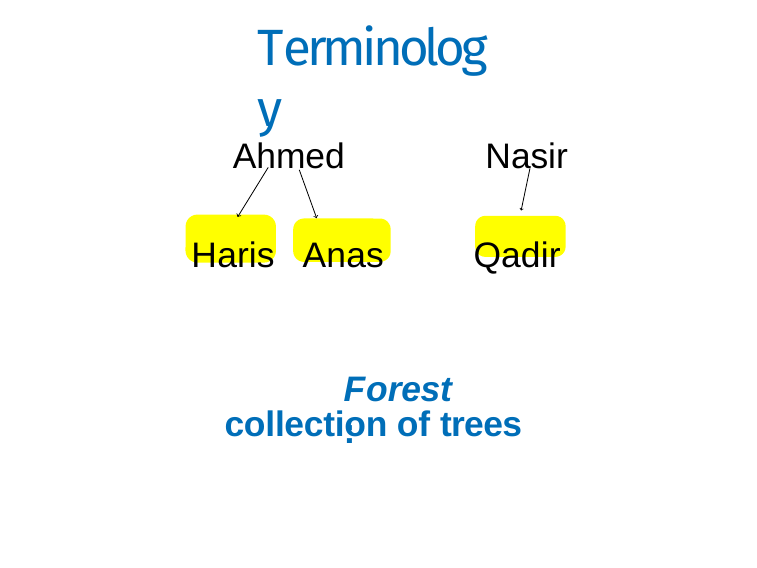

# Terminology
Nasir
          Qadir
Ahmed
       Haris   Anas

Forest:
collection of trees